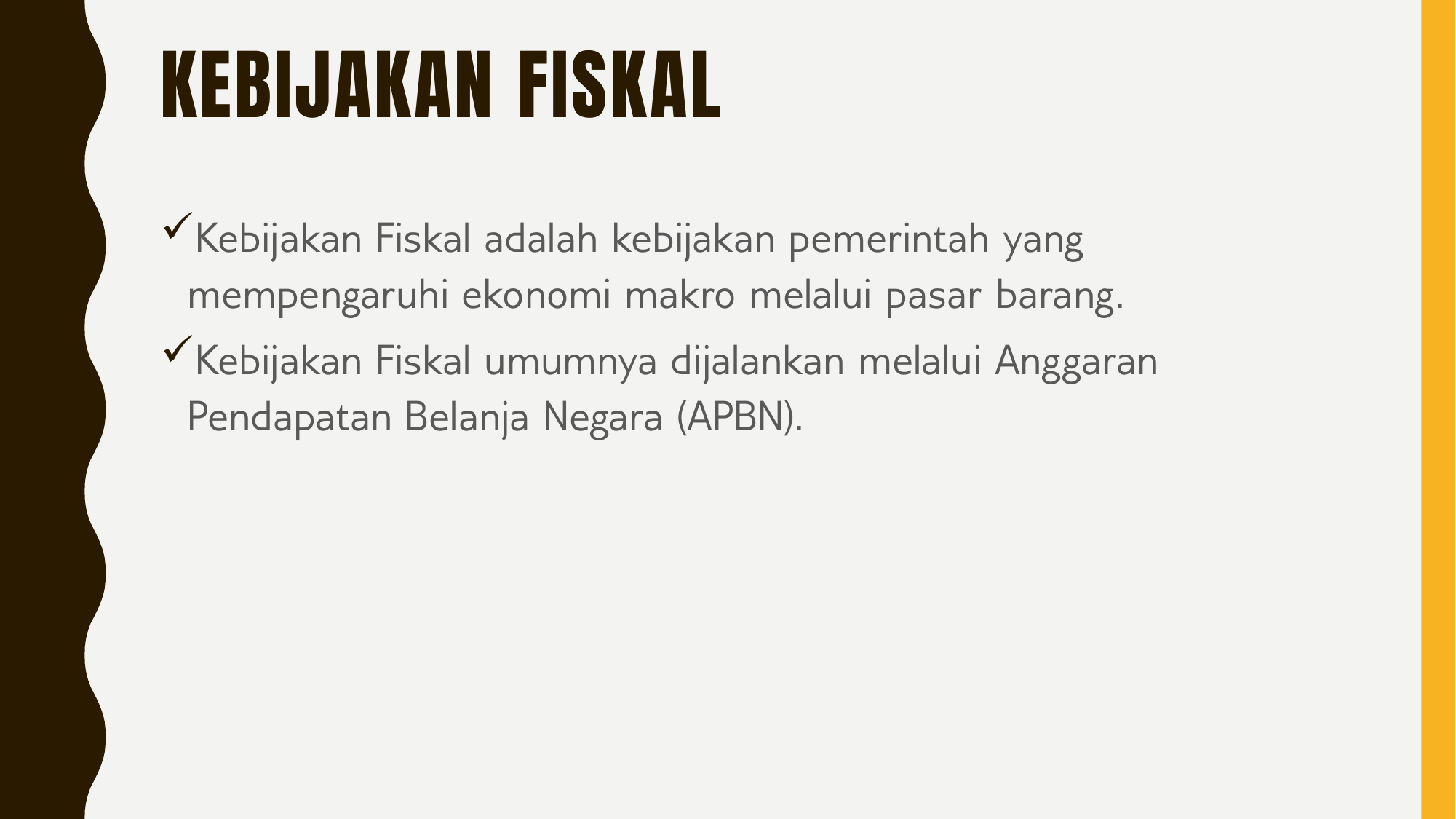

# Kebijakan fiskal
Kebijakan Fiskal adalah kebijakan pemerintah yang mempengaruhi ekonomi makro melalui pasar barang.
Kebijakan Fiskal umumnya dijalankan melalui Anggaran Pendapatan Belanja Negara (APBN).